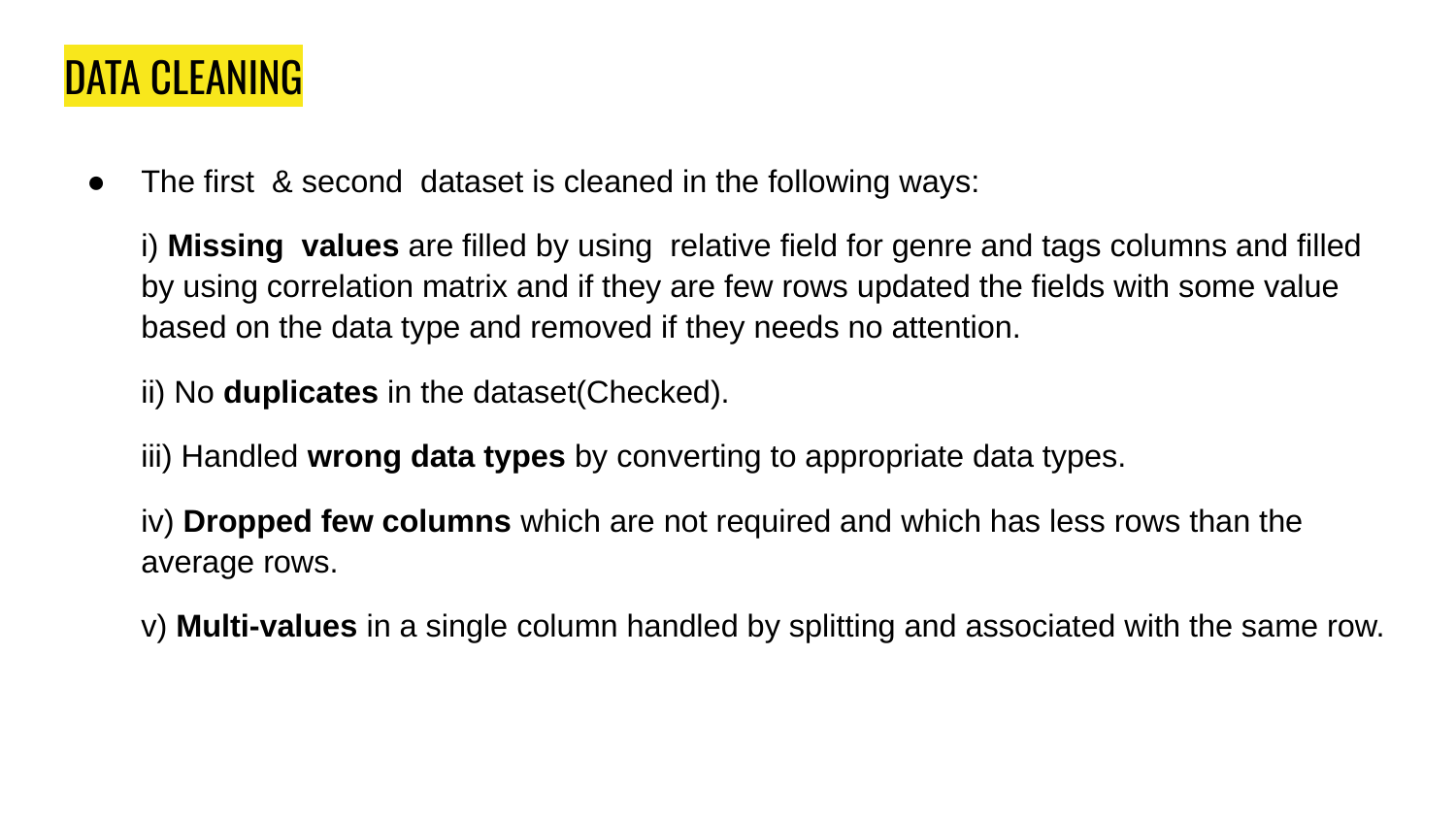

# DATA CLEANING
The first  & second  dataset is cleaned in the following ways:
i) Missing  values are filled by using  relative field for genre and tags columns and filled by using correlation matrix and if they are few rows updated the fields with some value based on the data type and removed if they needs no attention.
ii) No duplicates in the dataset(Checked).
iii) Handled wrong data types by converting to appropriate data types.
iv) Dropped few columns which are not required and which has less rows than the average rows.
v) Multi-values in a single column handled by splitting and associated with the same row.